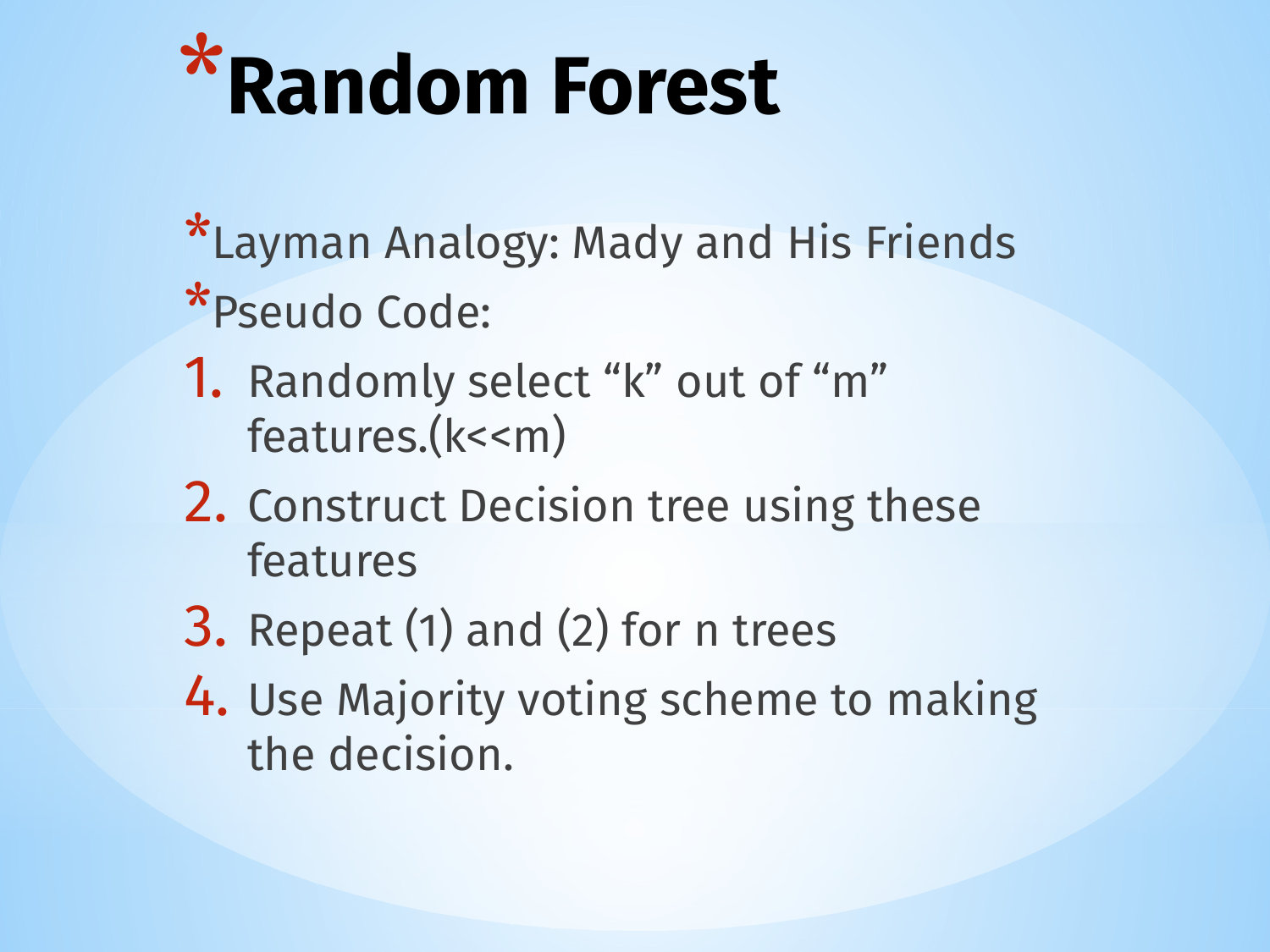

# Random Forest
Layman Analogy: Mady and His Friends
Pseudo Code:
Randomly select “k” out of “m” features.(k<<m)
Construct Decision tree using these features
Repeat (1) and (2) for n trees
Use Majority voting scheme to making the decision.